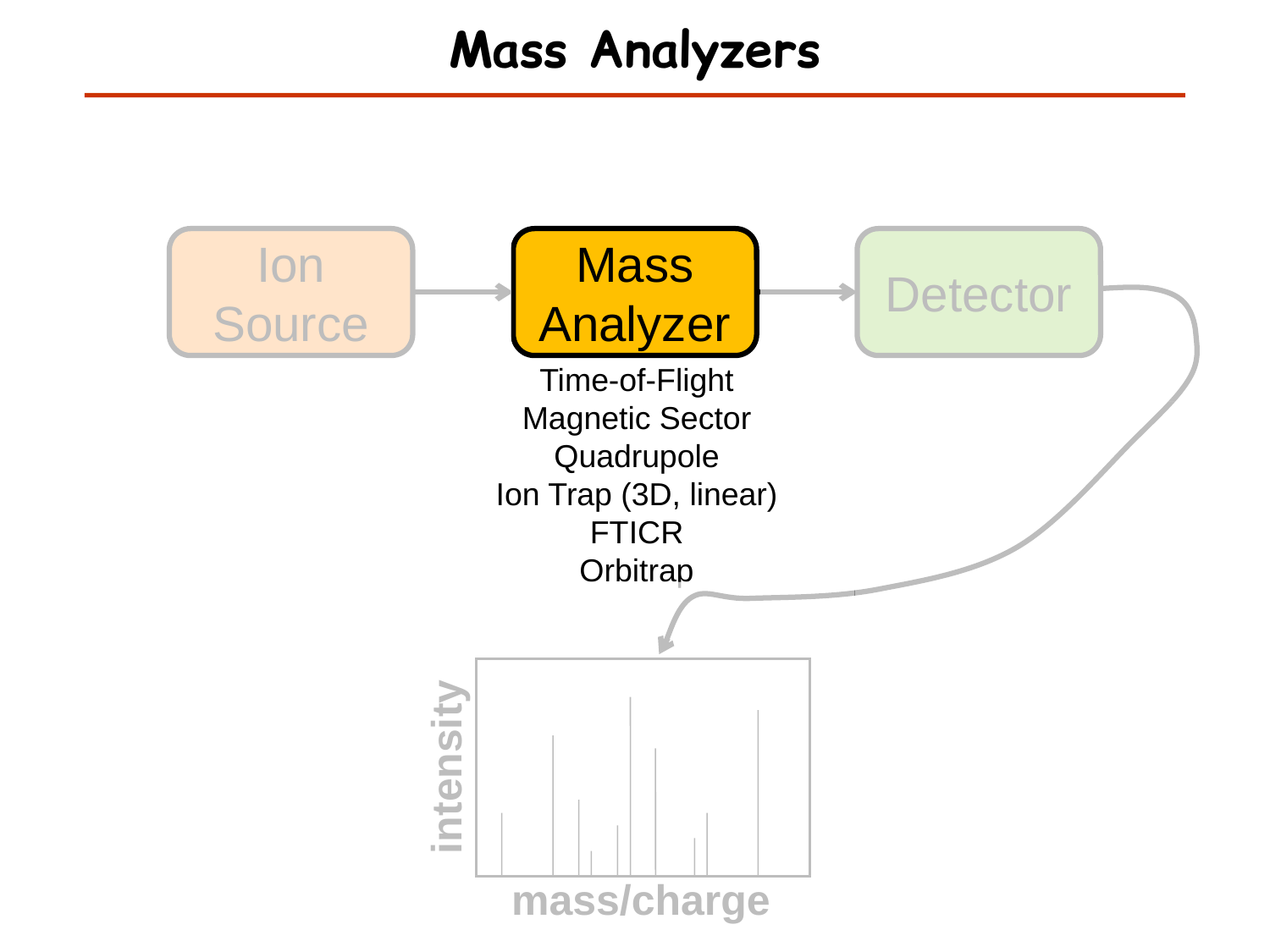

Mass Analyzers

Ion Source
Mass Analyzer
Detector

Time-of-Flight
Magnetic Sector
Quadrupole
Ion Trap (3D, linear)
FTICR
Orbitrap

intensity
mass/charge